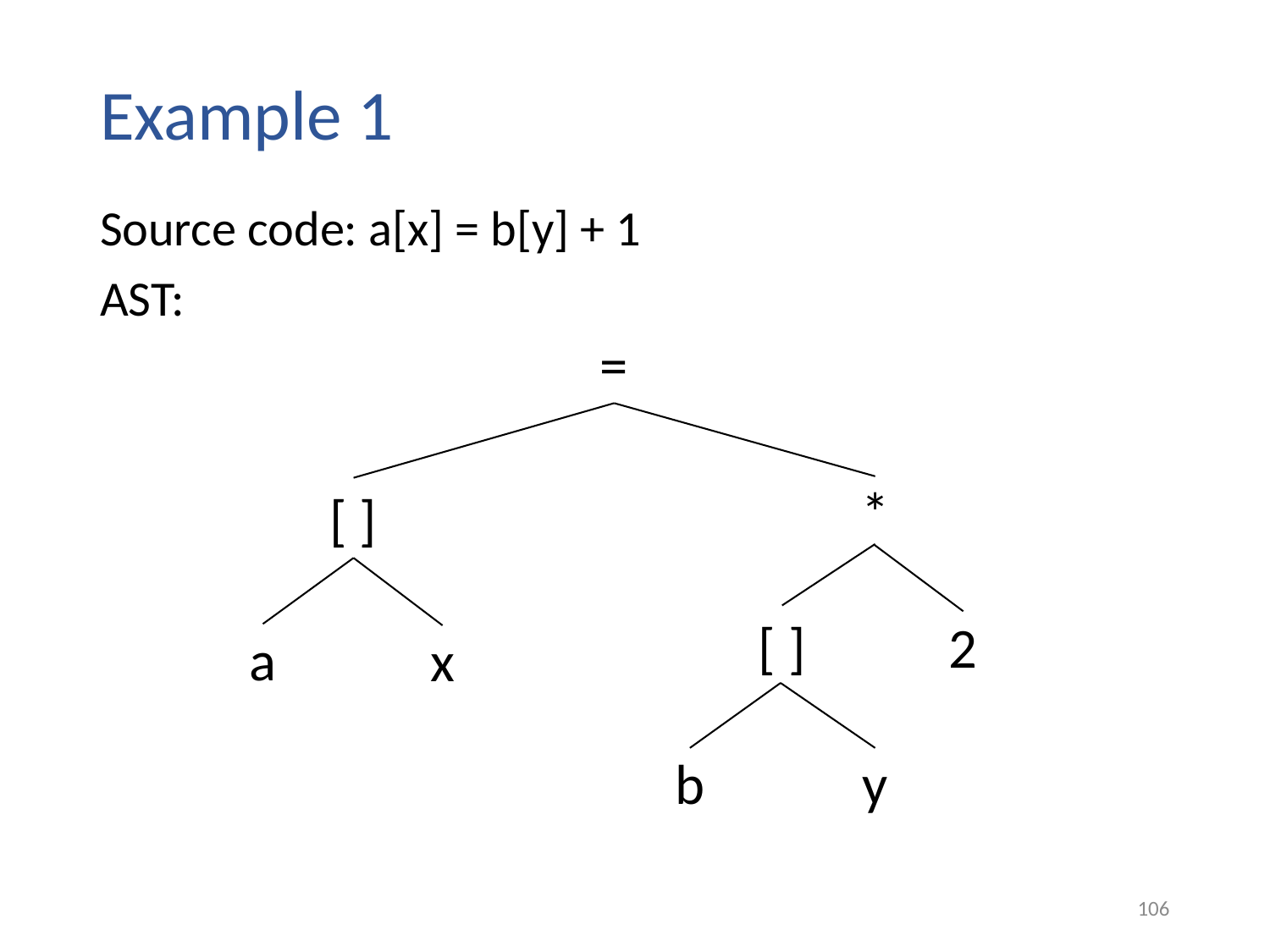

# Example 1
Source code: a[x] = b[y] + 1
AST:
=
*
[ ]
[ ]
2
a
x
b
y
106